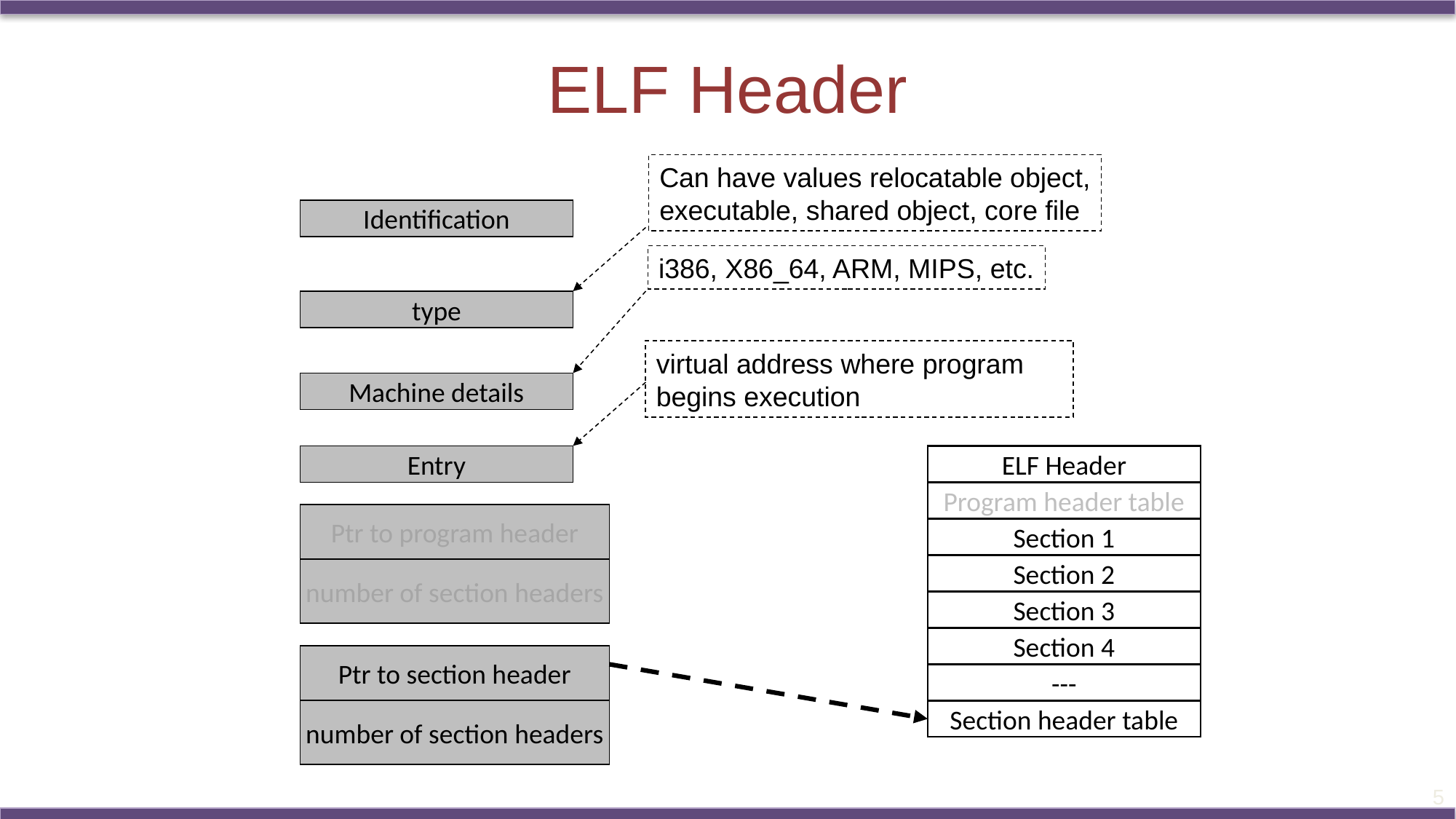

# ELF Header
Can have values relocatable object,
executable, shared object, core file
Identification

i386, X86_64, ARM, MIPS, etc.
type

virtual address where program
begins execution
Machine details

Entry
ELF Header
Program header table
Ptr to program header
Section 1
Section 2
number of section headers
Section 3
Section 4
Ptr to section header

---
number of section headers
Section header table
5